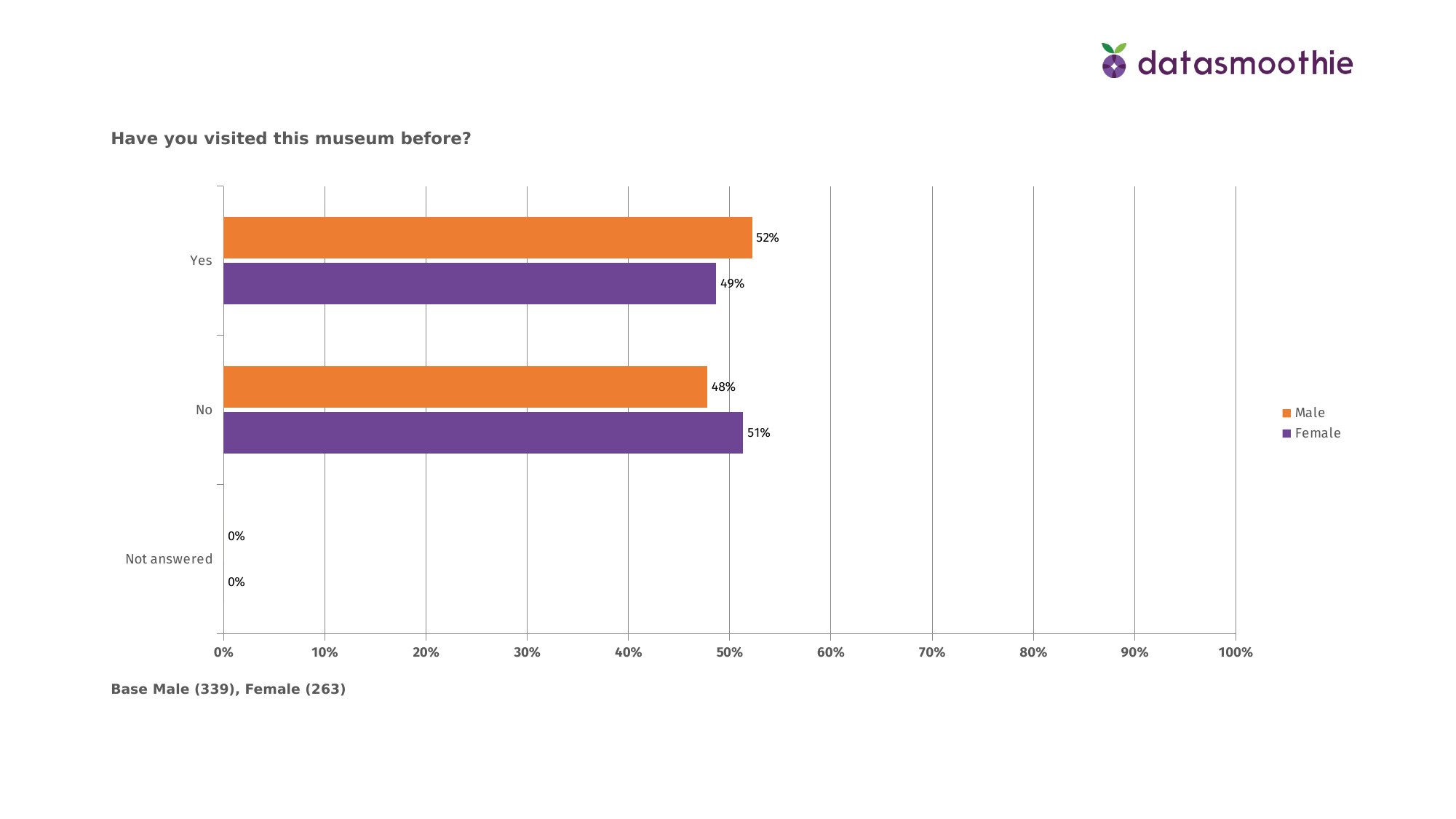

Have you visited this museum before?

### Chart

| Category | Female | Male |
|---|---|---|
| Not answered | 0.0 | 0.0 |
| No | 0.5133 | 0.4779 |
| Yes | 0.4867 | 0.5221 |
Base Male (339), Female (263)